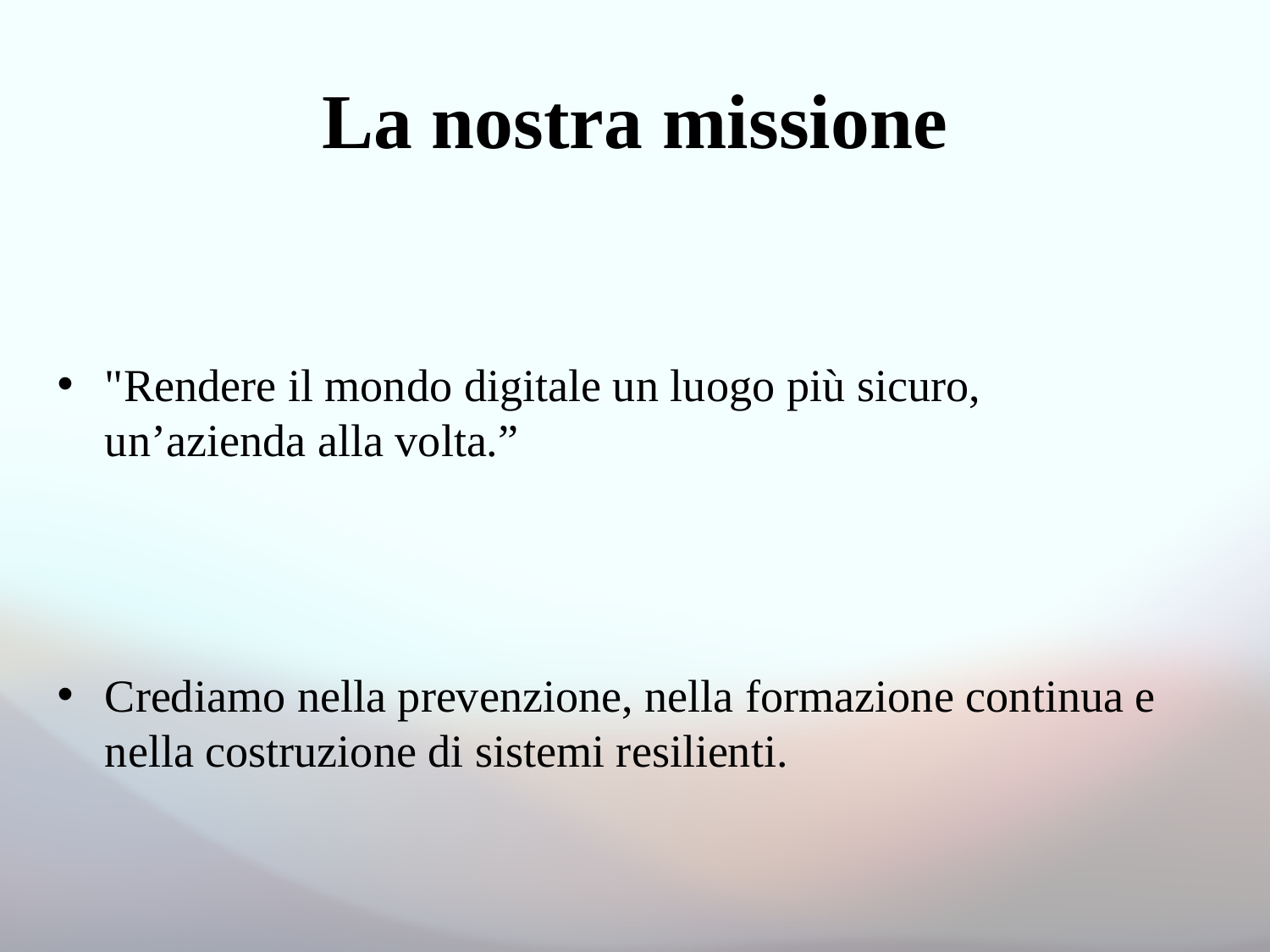

# La nostra missione
"Rendere il mondo digitale un luogo più sicuro, un’azienda alla volta.”

Crediamo nella prevenzione, nella formazione continua e nella costruzione di sistemi resilienti.
6